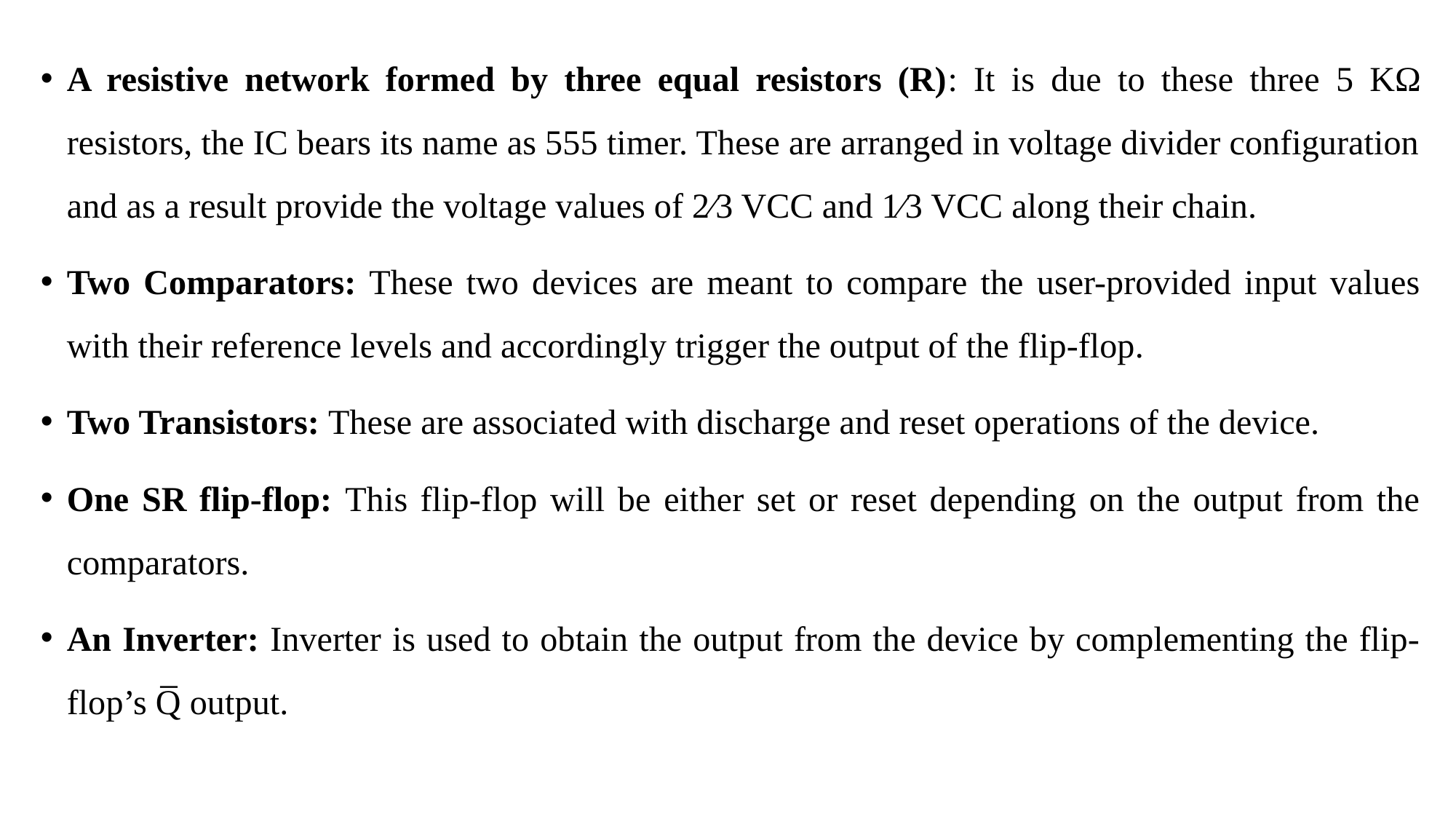

A resistive network formed by three equal resistors (R): It is due to these three 5 KΩ resistors, the IC bears its name as 555 timer. These are arranged in voltage divider configuration and as a result provide the voltage values of 2⁄3 VCC and 1⁄3 VCC along their chain.
Two Comparators: These two devices are meant to compare the user-provided input values with their reference levels and accordingly trigger the output of the flip-flop.
Two Transistors: These are associated with discharge and reset operations of the device.
One SR flip-flop: This flip-flop will be either set or reset depending on the output from the comparators.
An Inverter: Inverter is used to obtain the output from the device by complementing the flip-flop’s Q̅ output.